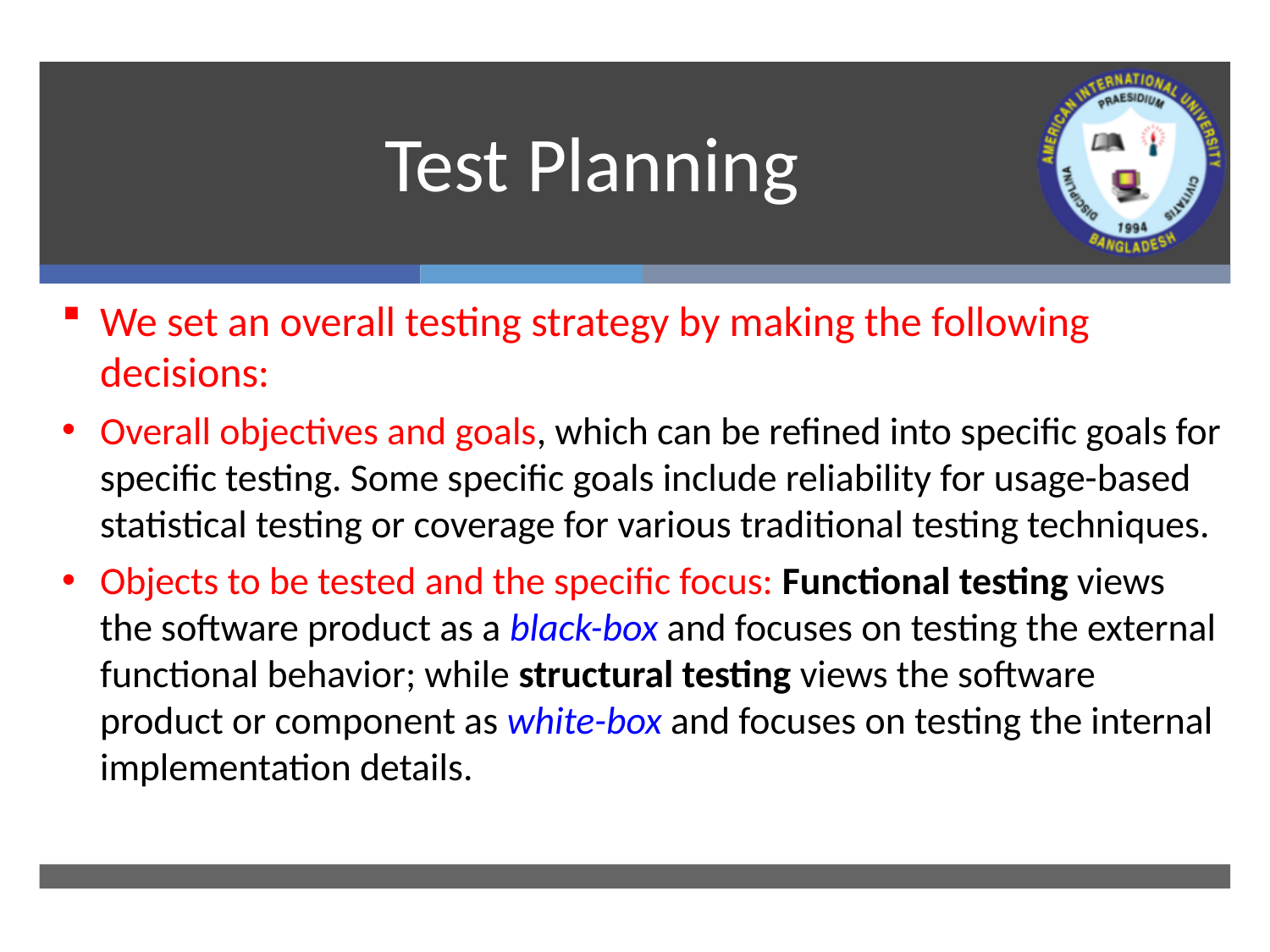

# Test Planning
We set an overall testing strategy by making the following decisions:
Overall objectives and goals, which can be refined into specific goals for specific testing. Some specific goals include reliability for usage-based statistical testing or coverage for various traditional testing techniques.
Objects to be tested and the specific focus: Functional testing views the software product as a black-box and focuses on testing the external functional behavior; while structural testing views the software product or component as white-box and focuses on testing the internal implementation details.